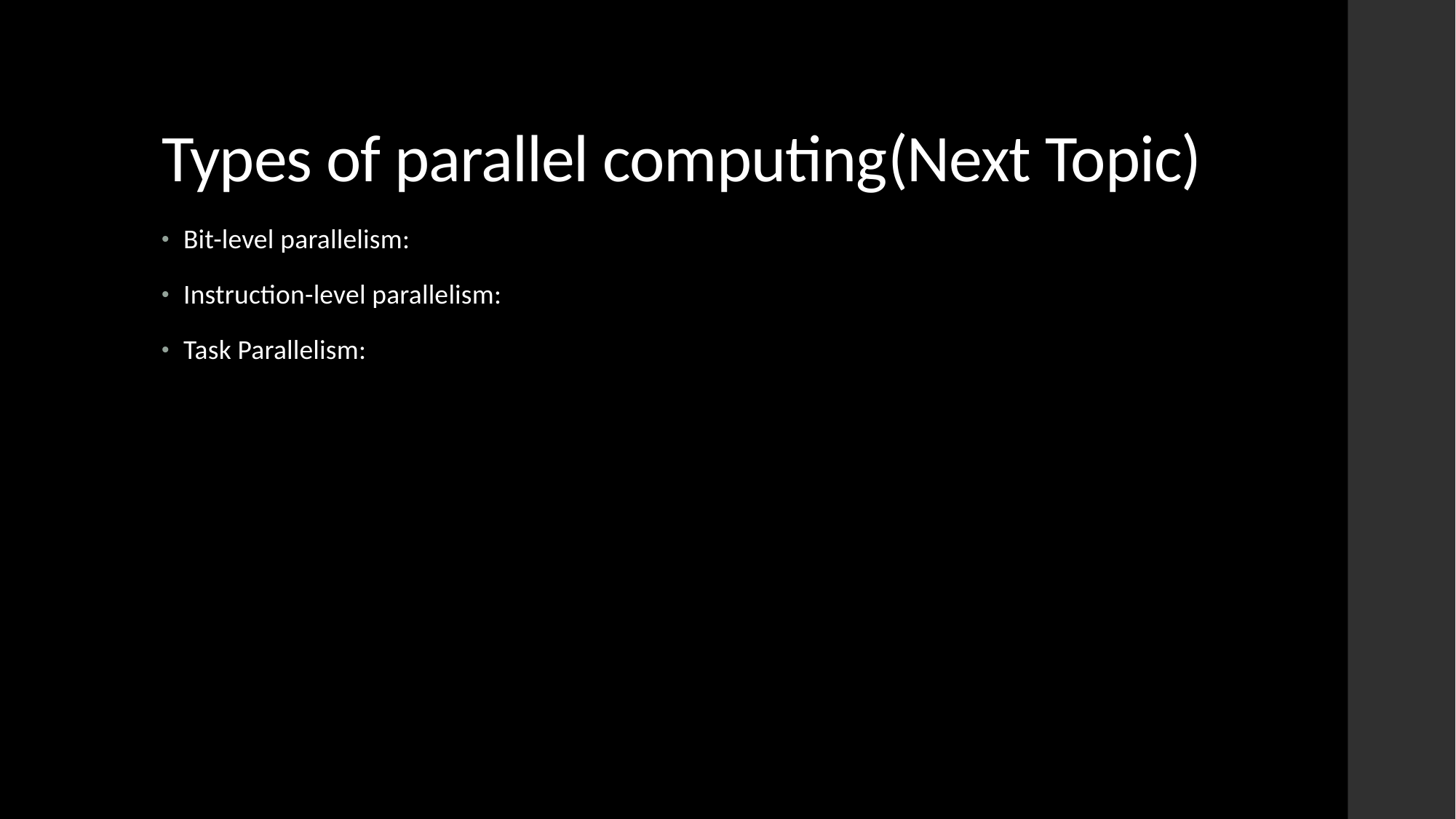

# Types of parallel computing(Next Topic)
Bit-level parallelism:
Instruction-level parallelism:
Task Parallelism: